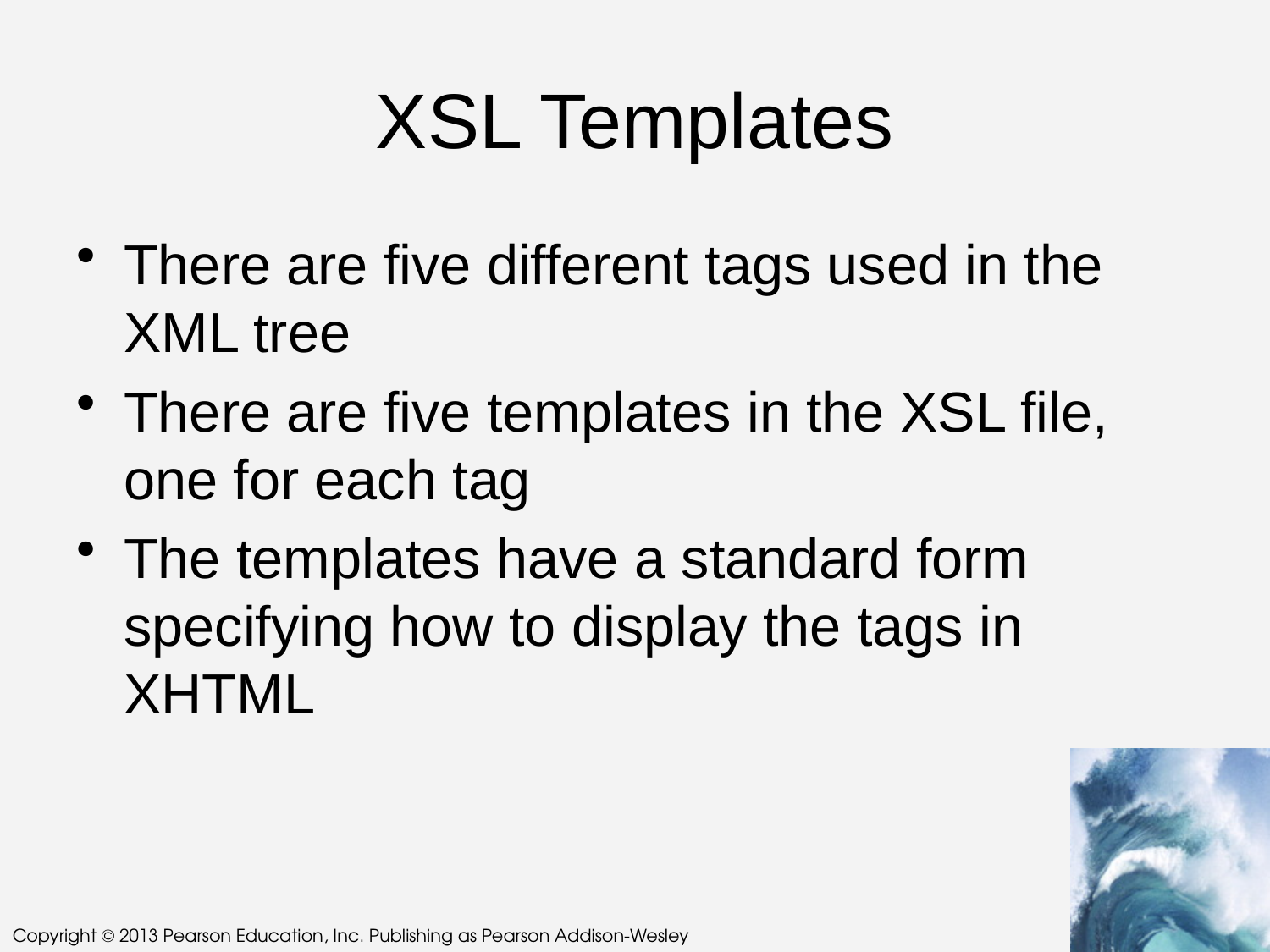

# XSL Templates
There are five different tags used in the XML tree
There are five templates in the XSL file, one for each tag
The templates have a standard form specifying how to display the tags in XHTML